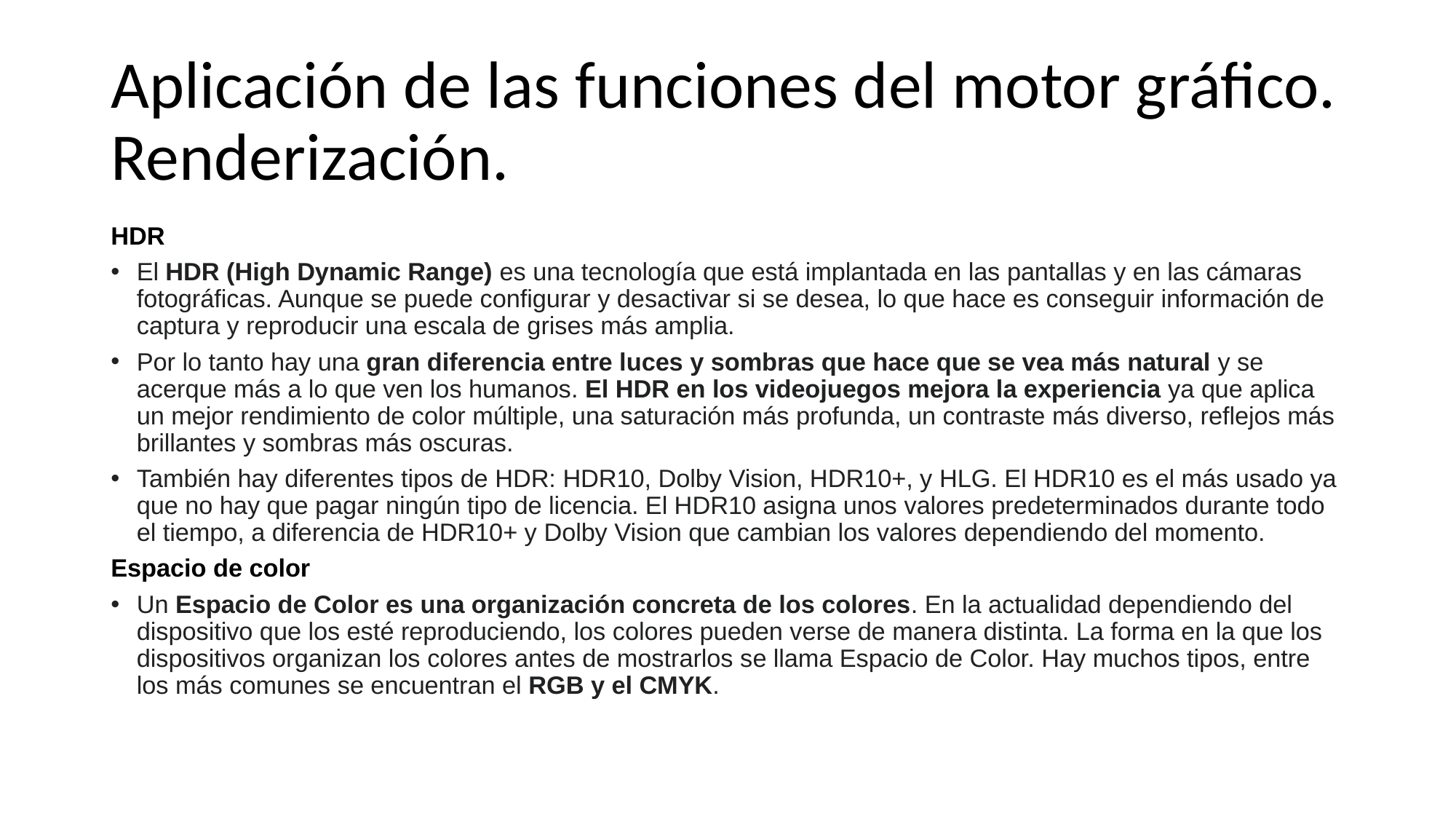

# Aplicación de las funciones del motor gráfico. Renderización.
HDR
El HDR (High Dynamic Range) es una tecnología que está implantada en las pantallas y en las cámaras fotográficas.​ Aunque se puede configurar y desactivar si se desea, lo que hace es conseguir información de captura y reproducir una escala de grises más amplia.
Por lo tanto hay una gran diferencia entre luces y sombras que hace que se vea más natural y se acerque más a lo que ven los humanos. El HDR en los videojuegos mejora la experiencia ya que aplica un mejor rendimiento de color múltiple, una saturación más profunda, un contraste más diverso, reflejos más brillantes y sombras más oscuras.
También hay diferentes tipos de HDR: HDR10, Dolby Vision, HDR10+, y HLG. El HDR10 es el más usado ya que no hay que pagar ningún tipo de licencia. El HDR10 asigna unos valores predeterminados durante todo el tiempo, a diferencia de HDR10+ y Dolby Vision que cambian los valores dependiendo del momento.
Espacio de color
Un Espacio de Color es una organización concreta de los colores. En la actualidad dependiendo del dispositivo que los esté reproduciendo, los colores pueden verse de manera distinta. La forma en la que los dispositivos organizan los colores antes de mostrarlos se llama Espacio de Color. Hay muchos tipos, entre los más comunes se encuentran el RGB y el CMYK.